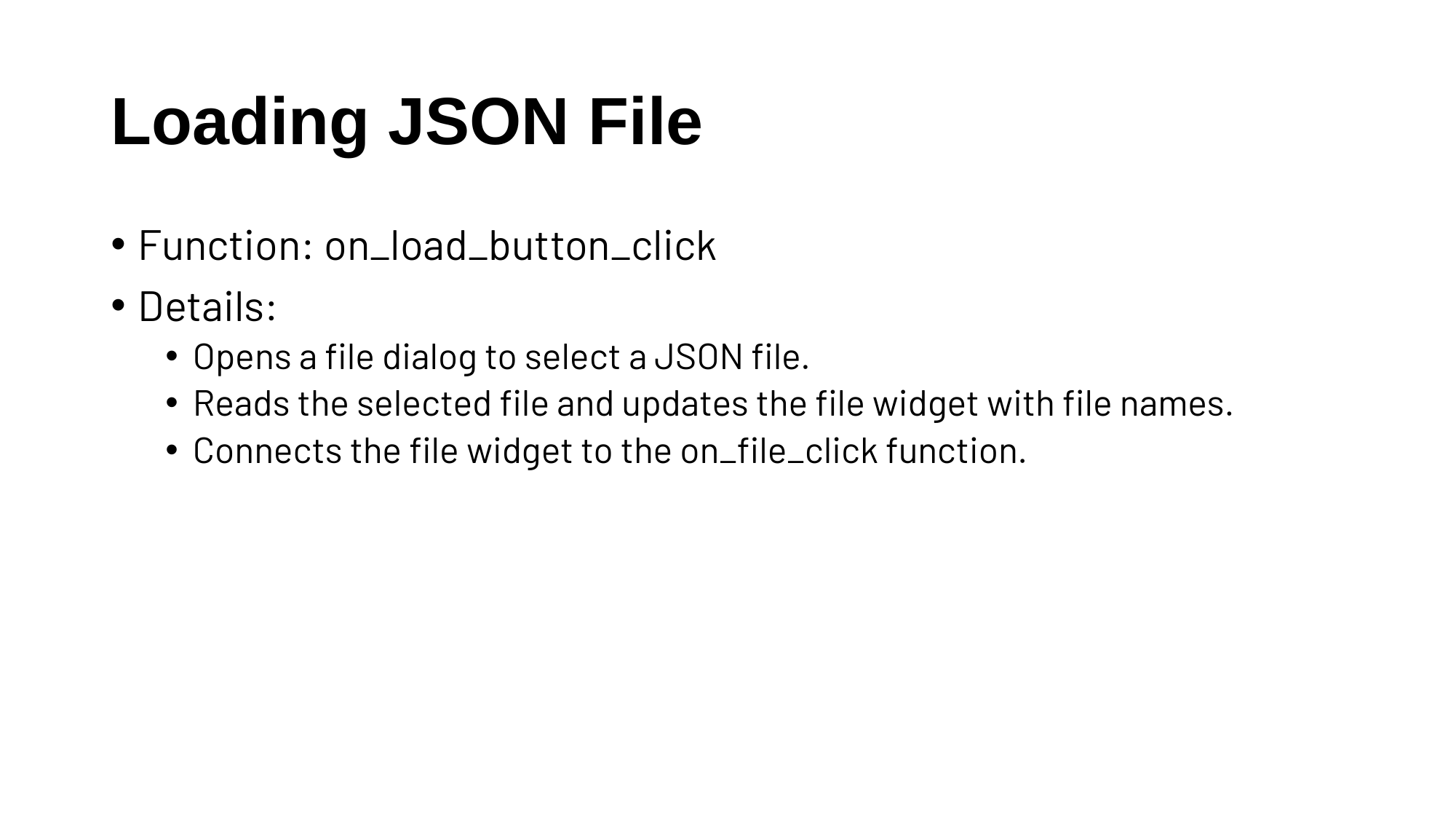

# Loading JSON File
Function: on_load_button_click
Details:
Opens a file dialog to select a JSON file.
Reads the selected file and updates the file widget with file names.
Connects the file widget to the on_file_click function.